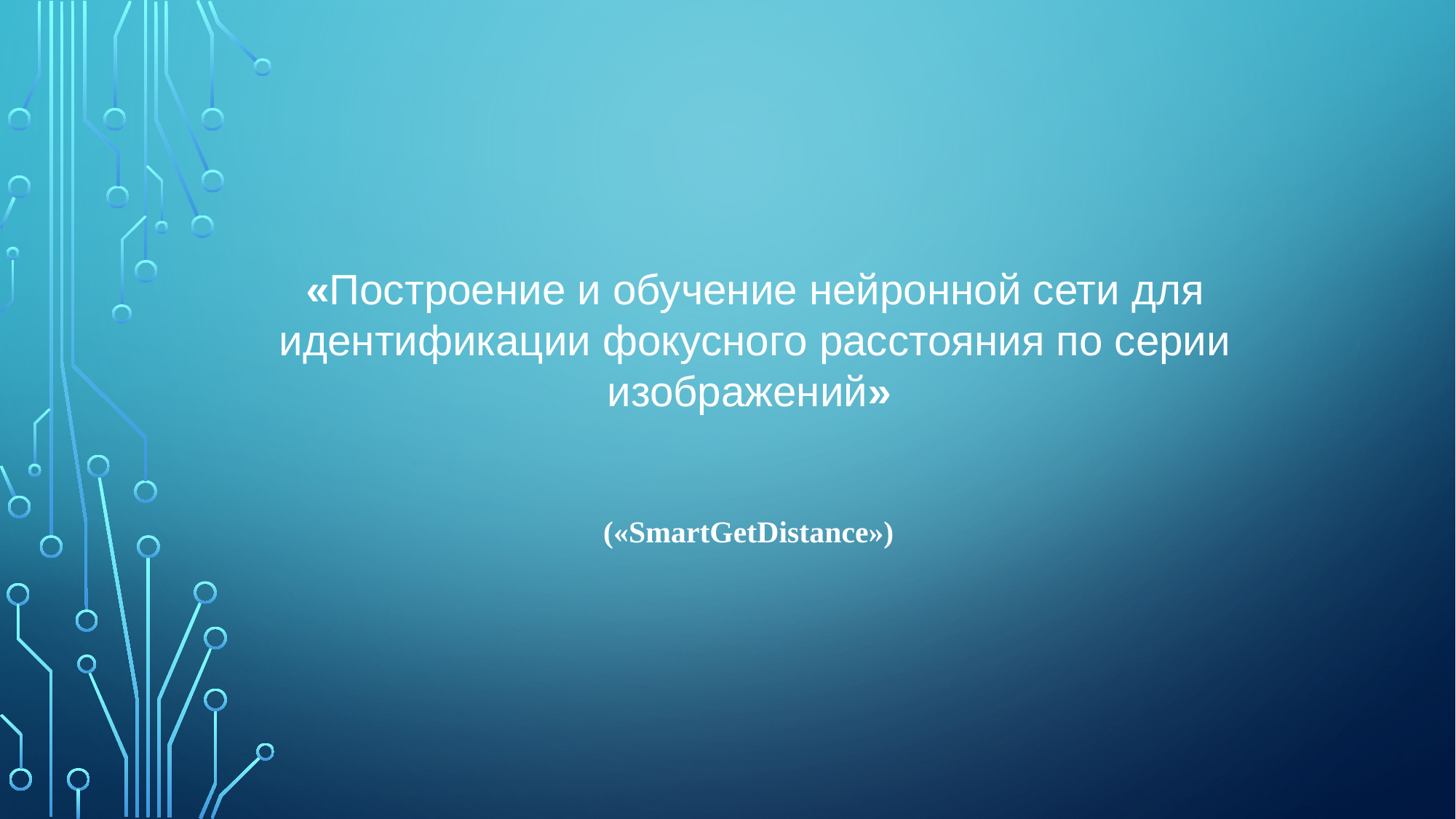

«Построение и обучение нейронной сети для идентификации фокусного расстояния по серии изображений»
(«SmartGetDistance»)